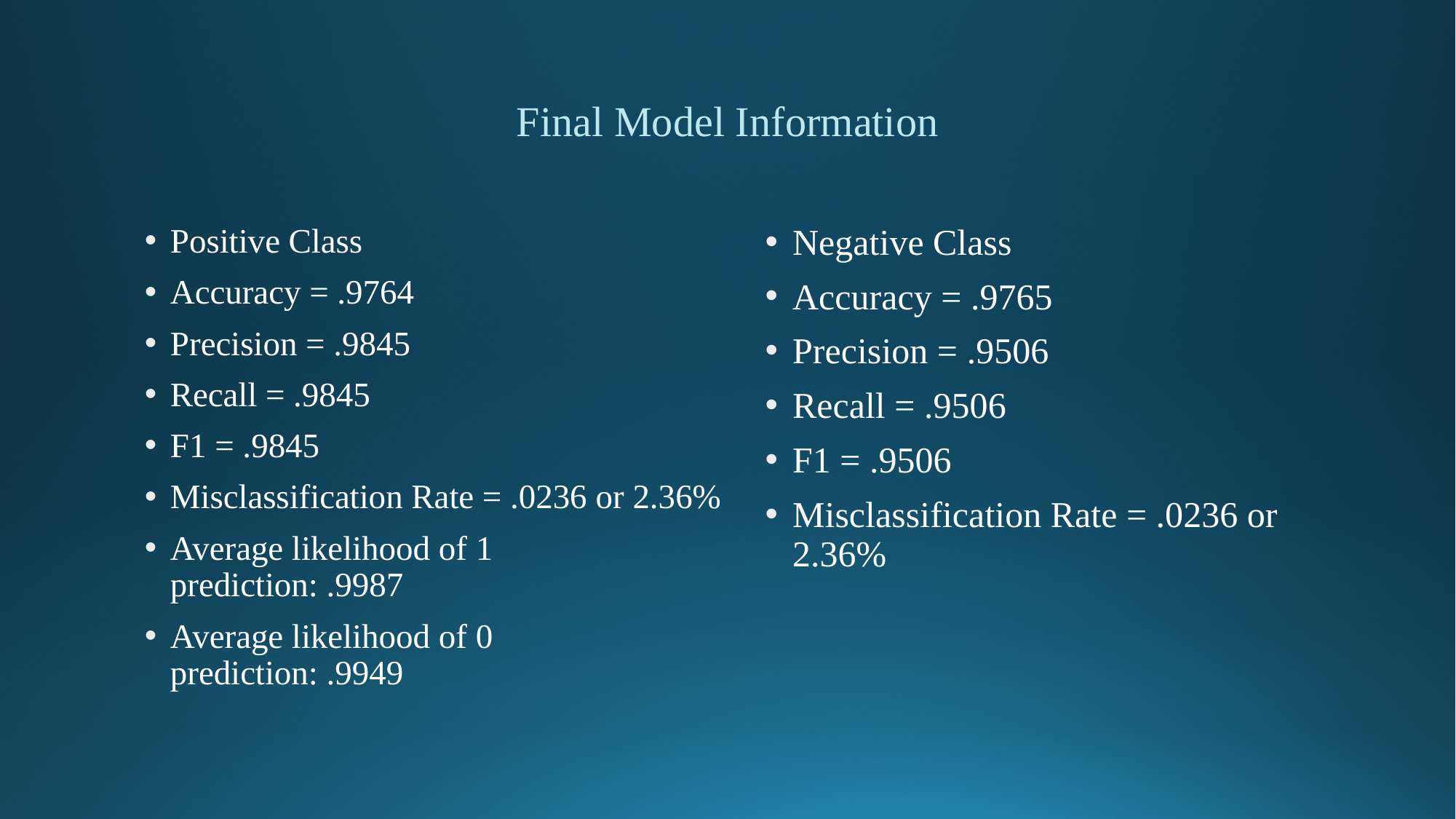

# Final Model Information
Positive Class
Accuracy = .9764
Precision = .9845
Recall = .9845
F1 = .9845
Misclassification Rate = .0236 or 2.36%
Average likelihood of 1 prediction: .9987
Average likelihood of 0 prediction: .9949

Negative Class
Accuracy = .9765
Precision = .9506
Recall = .9506
F1 = .9506
Misclassification Rate = .0236 or 2.36%